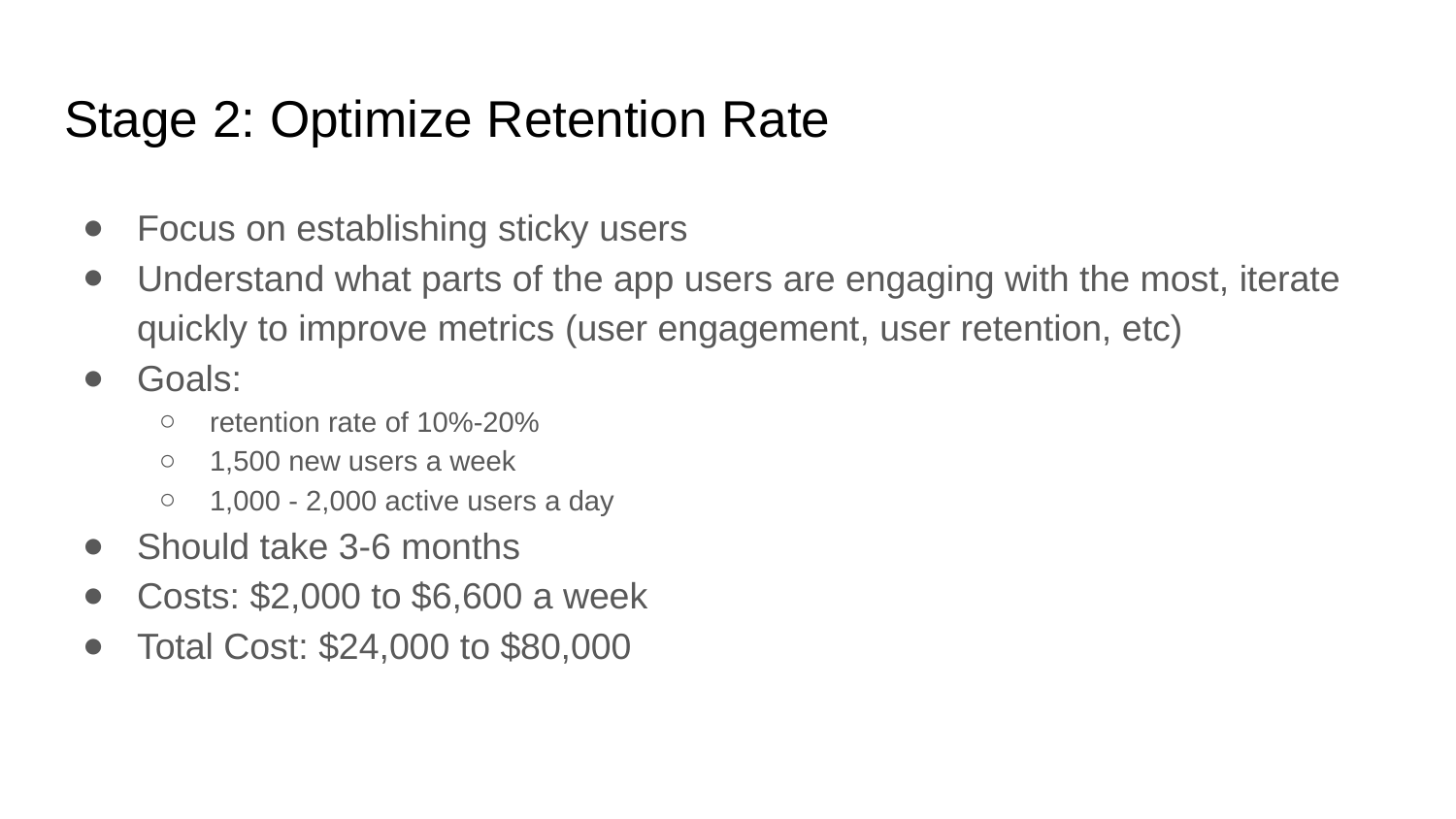

# Stage 2: Optimize Retention Rate
Focus on establishing sticky users
Understand what parts of the app users are engaging with the most, iterate quickly to improve metrics (user engagement, user retention, etc)
Goals:
retention rate of 10%-20%
1,500 new users a week
1,000 - 2,000 active users a day
Should take 3-6 months
Costs: $2,000 to $6,600 a week
Total Cost: $24,000 to $80,000